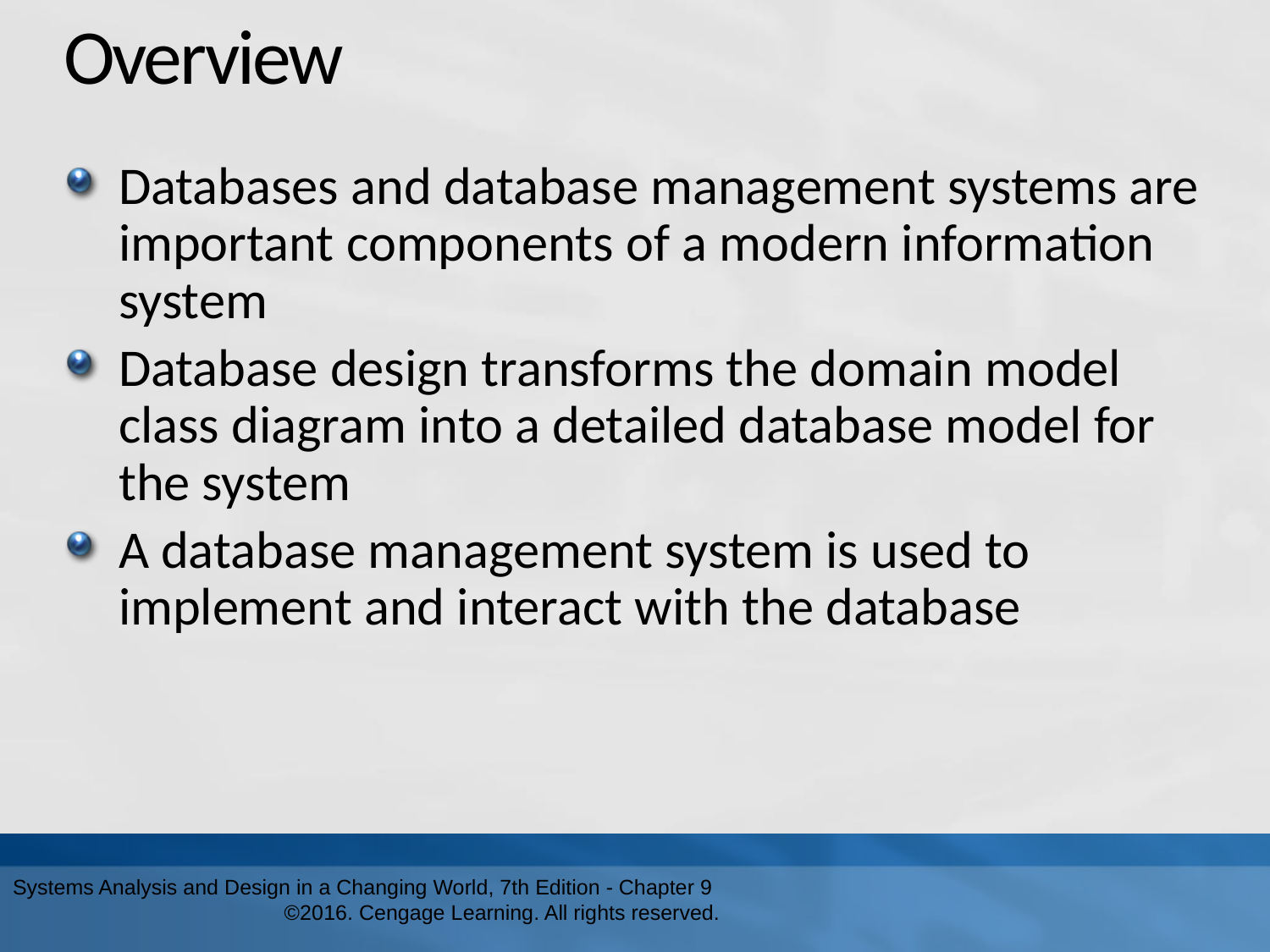

# Overview
Databases and database management systems are important components of a modern information system
Database design transforms the domain model class diagram into a detailed database model for the system
A database management system is used to implement and interact with the database
Systems Analysis and Design in a Changing World, 7th Edition - Chapter 9                                                    ©2016. Cengage Learning. All rights reserved.